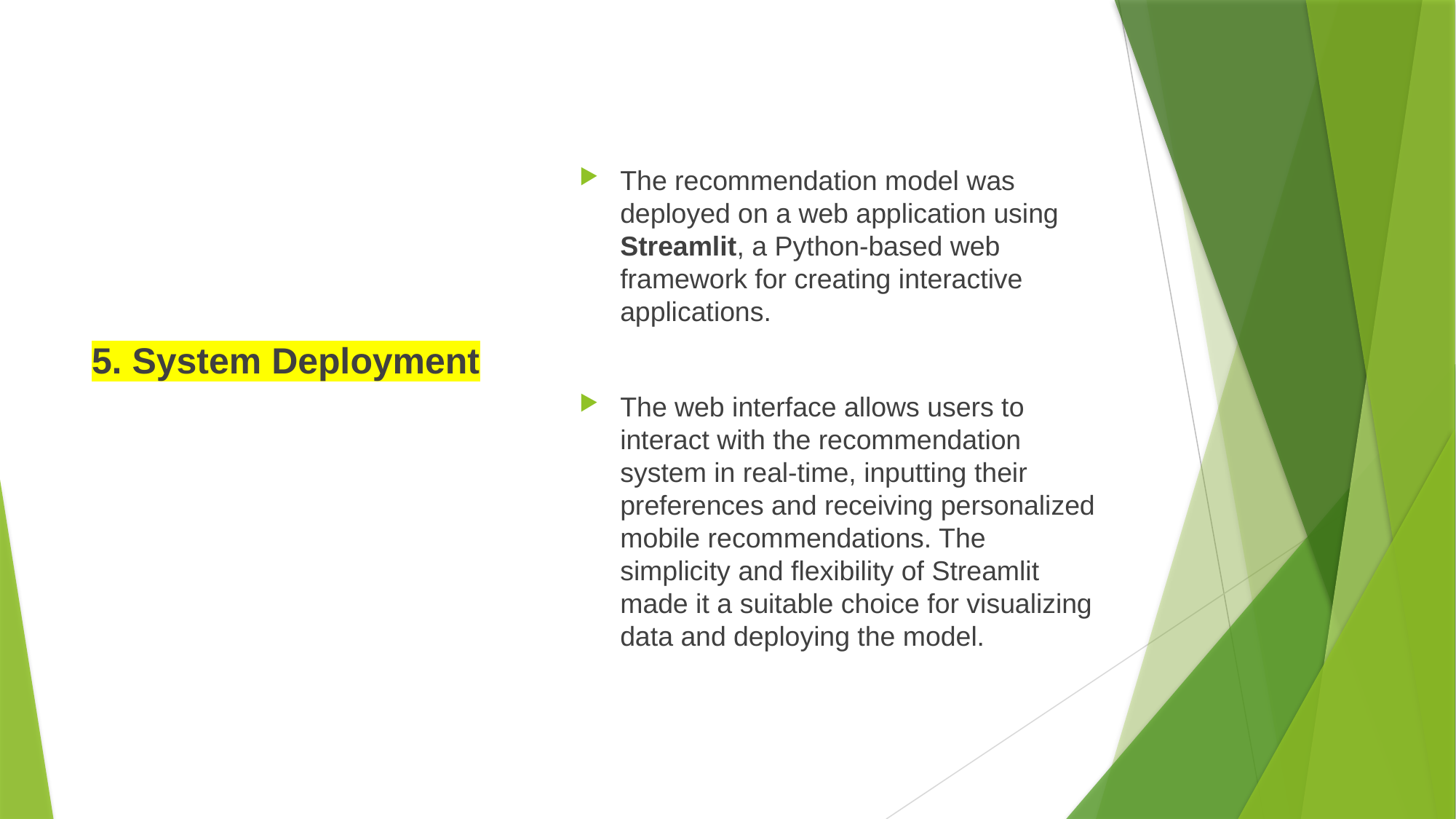

The recommendation model was deployed on a web application using Streamlit, a Python-based web framework for creating interactive applications.

The web interface allows users to interact with the recommendation system in real-time, inputting their preferences and receiving personalized mobile recommendations. The simplicity and flexibility of Streamlit made it a suitable choice for visualizing data and deploying the model.

# .
5. System Deployment